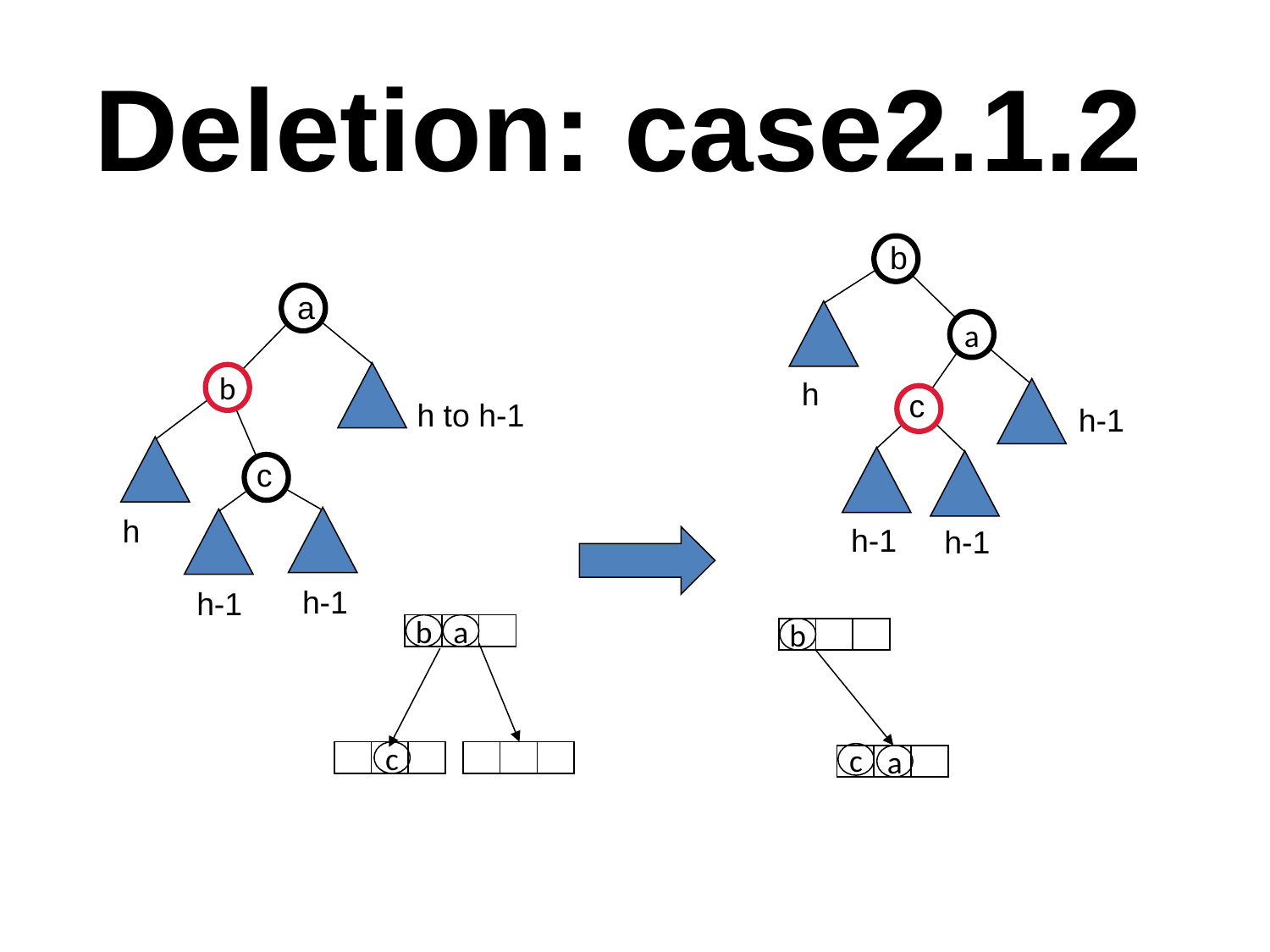

# Deletion: case2.1.2
b

a

a

b
h

c

h to h-1
h-1

c

h

h-1
h-1

h-1
h-1

b
a

b

c

c

a